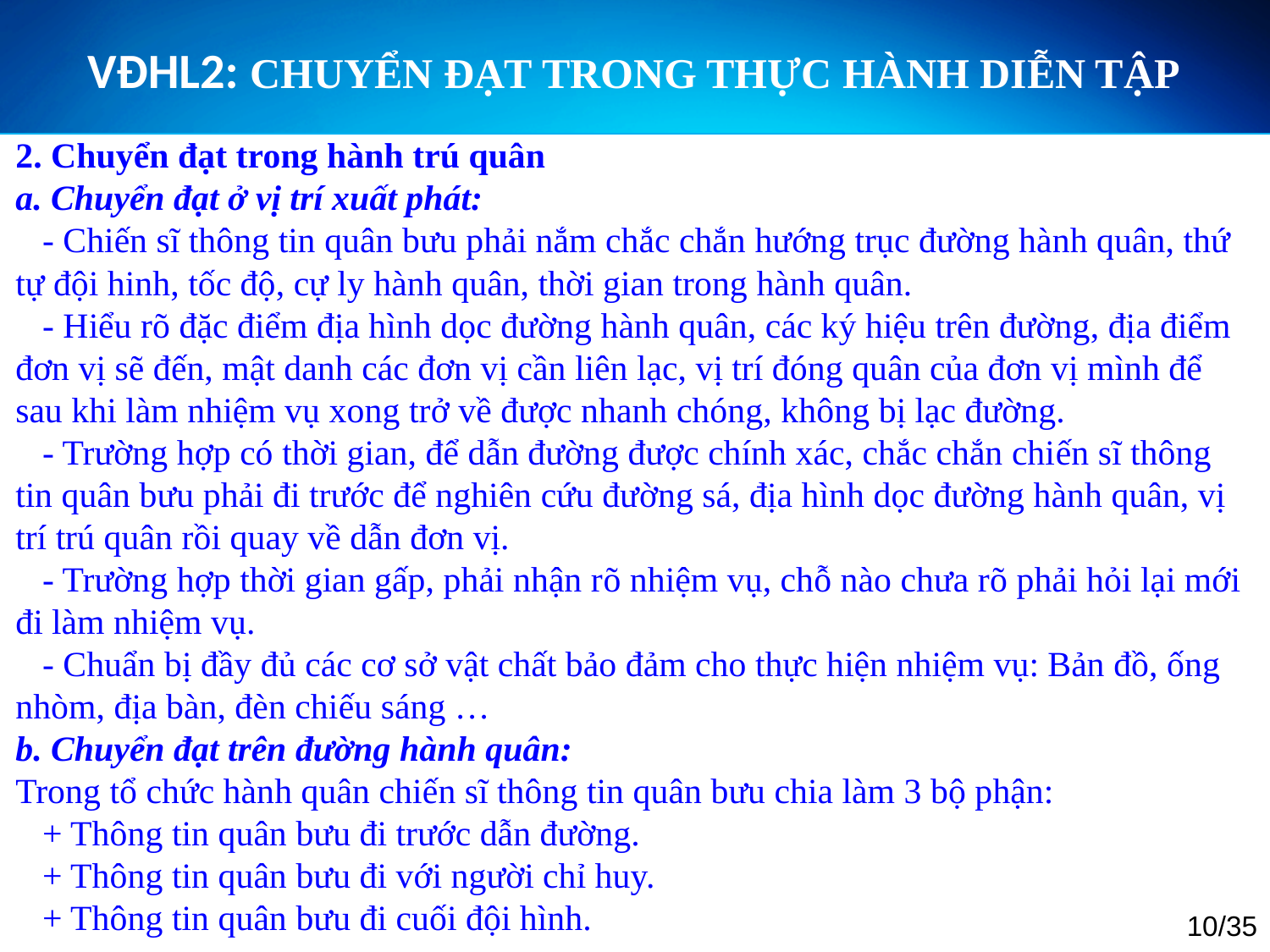

VĐHL2: CHUYỂN ĐẠT TRONG THỰC HÀNH DIỄN TẬP
2. Chuyển đạt trong hành trú quân
a. Chuyển đạt ở vị trí xuất phát:
   - Chiến sĩ thông tin quân bưu phải nắm chắc chắn hướng trục đường hành quân, thứ tự đội hinh, tốc độ, cự ly hành quân, thời gian trong hành quân.
   - Hiểu rõ đặc điểm địa hình dọc đường hành quân, các ký hiệu trên đường, địa điểm đơn vị sẽ đến, mật danh các đơn vị cần liên lạc, vị trí đóng quân của đơn vị mình để sau khi làm nhiệm vụ xong trở về được nhanh chóng, không bị lạc đường.
   - Trường hợp có thời gian, để dẫn đường được chính xác, chắc chắn chiến sĩ thông tin quân bưu phải đi trước để nghiên cứu đường sá, địa hình dọc đường hành quân, vị trí trú quân rồi quay về dẫn đơn vị.
   - Trường hợp thời gian gấp, phải nhận rõ nhiệm vụ, chỗ nào chưa rõ phải hỏi lại mới đi làm nhiệm vụ.
   - Chuẩn bị đầy đủ các cơ sở vật chất bảo đảm cho thực hiện nhiệm vụ: Bản đồ, ống nhòm, địa bàn, đèn chiếu sáng …
b. Chuyển đạt trên đường hành quân:
Trong tổ chức hành quân chiến sĩ thông tin quân bưu chia làm 3 bộ phận:
   + Thông tin quân bưu đi trước dẫn đường.
   + Thông tin quân bưu đi với người chỉ huy.
   + Thông tin quân bưu đi cuối đội hình.

10/35